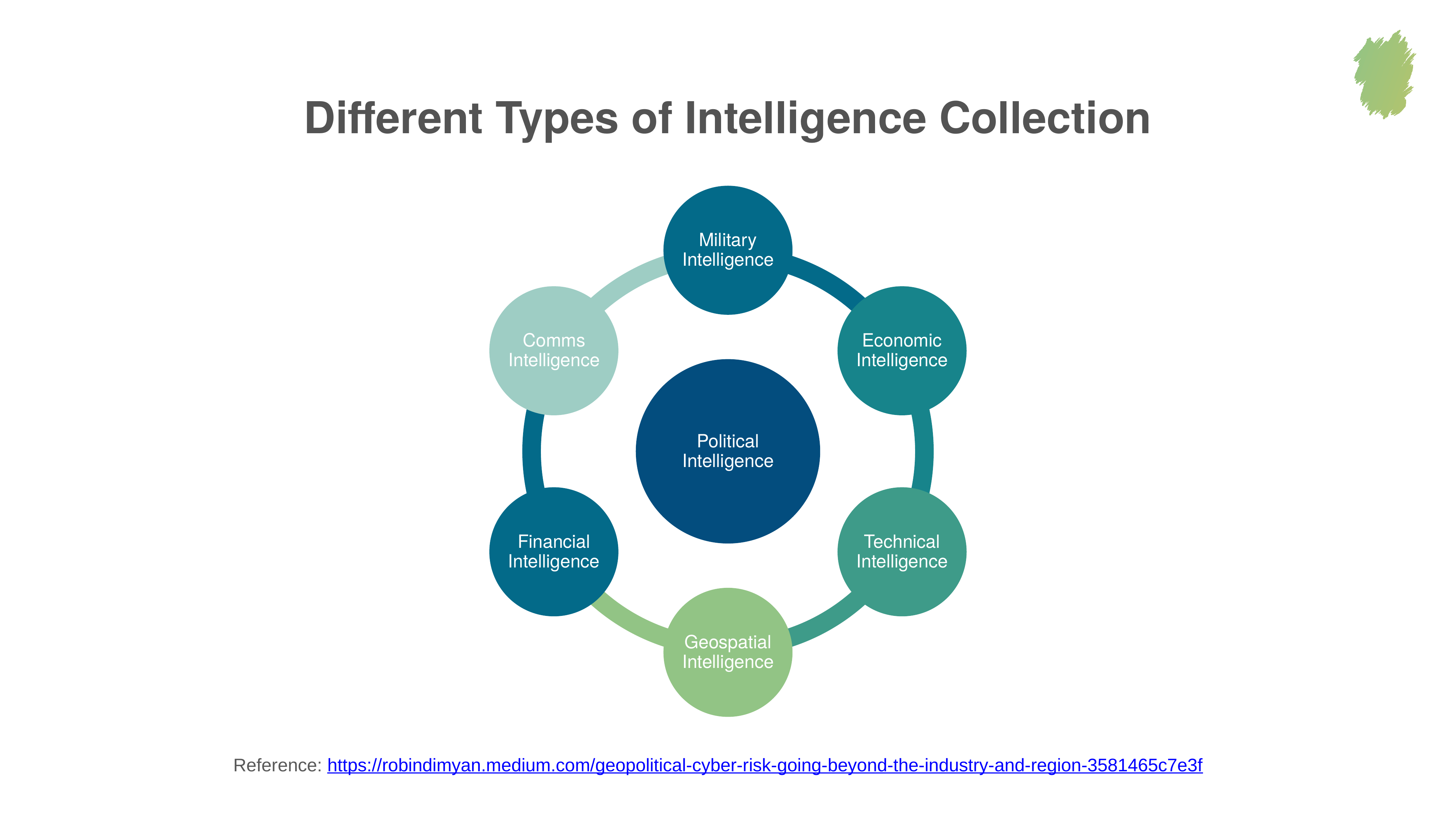

34
Different Types of Intelligence Collection

Military Intelligence

Economic Intelligence
Comms Intelligence

Political Intelligence

Technical Intelligence
Financial Intelligence

Geospatial Intelligence
Reference: https://robindimyan.medium.com/geopolitical-cyber-risk-going-beyond-the-industry-and-region-3581465c7e3f